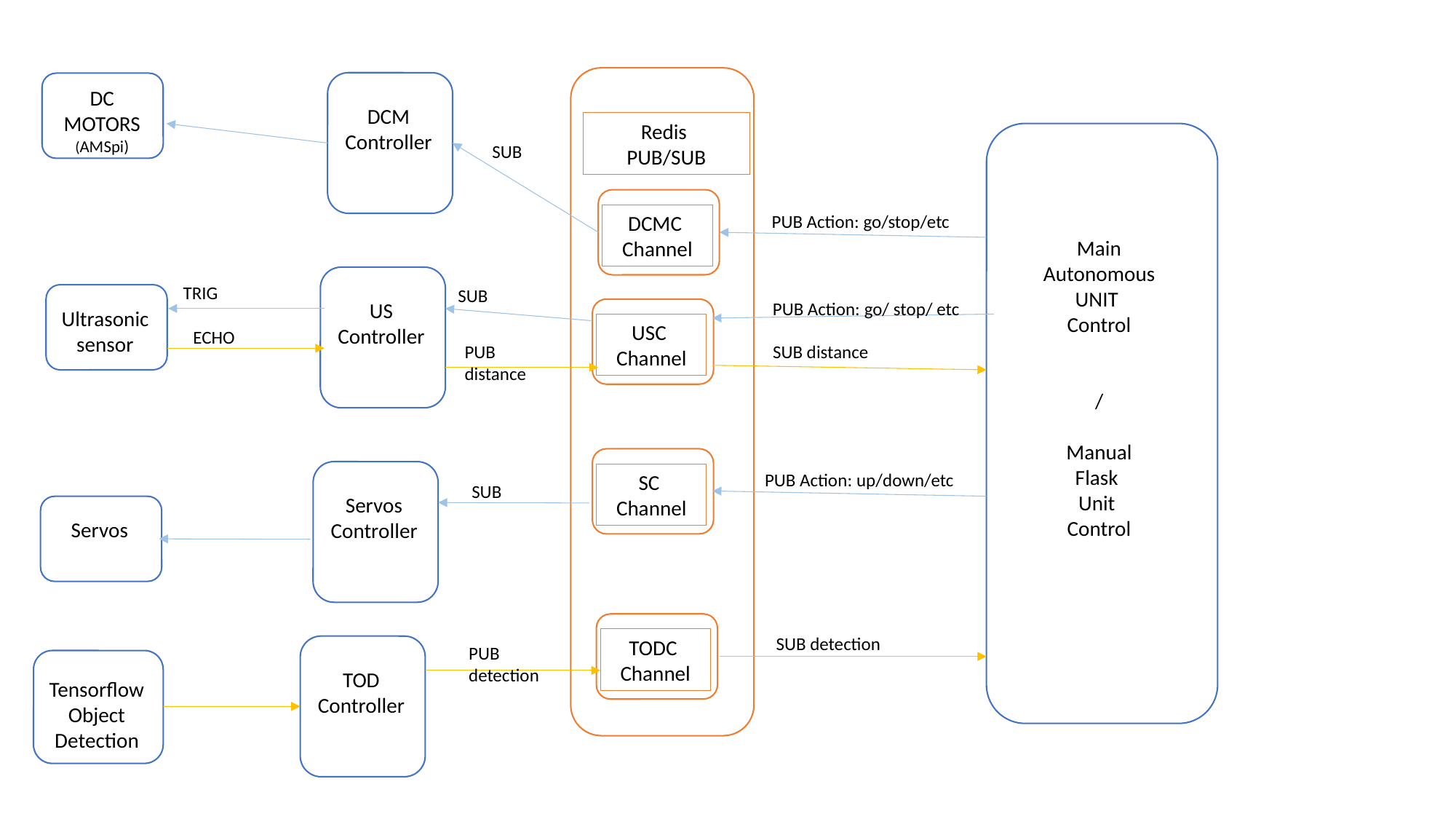

Redis
PUB/SUB

DCM Controller

DC MOTORS
(AMSpi)

Main
Autonomous
UNIT
Control

/

Manual
Flask
Unit
Control
SUB

DCMC
Channel
PUB Action: go/stop/etc

US Controller
TRIG
SUB

Ultrasonic sensor
PUB Action: go/ stop/ etc

USC
Channel
ECHO
PUB distance
SUB distance

SC
Channel

Servos Controller
PUB Action: up/down/etc
SUB

Servos

TODC
Channel
SUB detection

TOD Controller
PUB detection

Tensorflow Object Detection